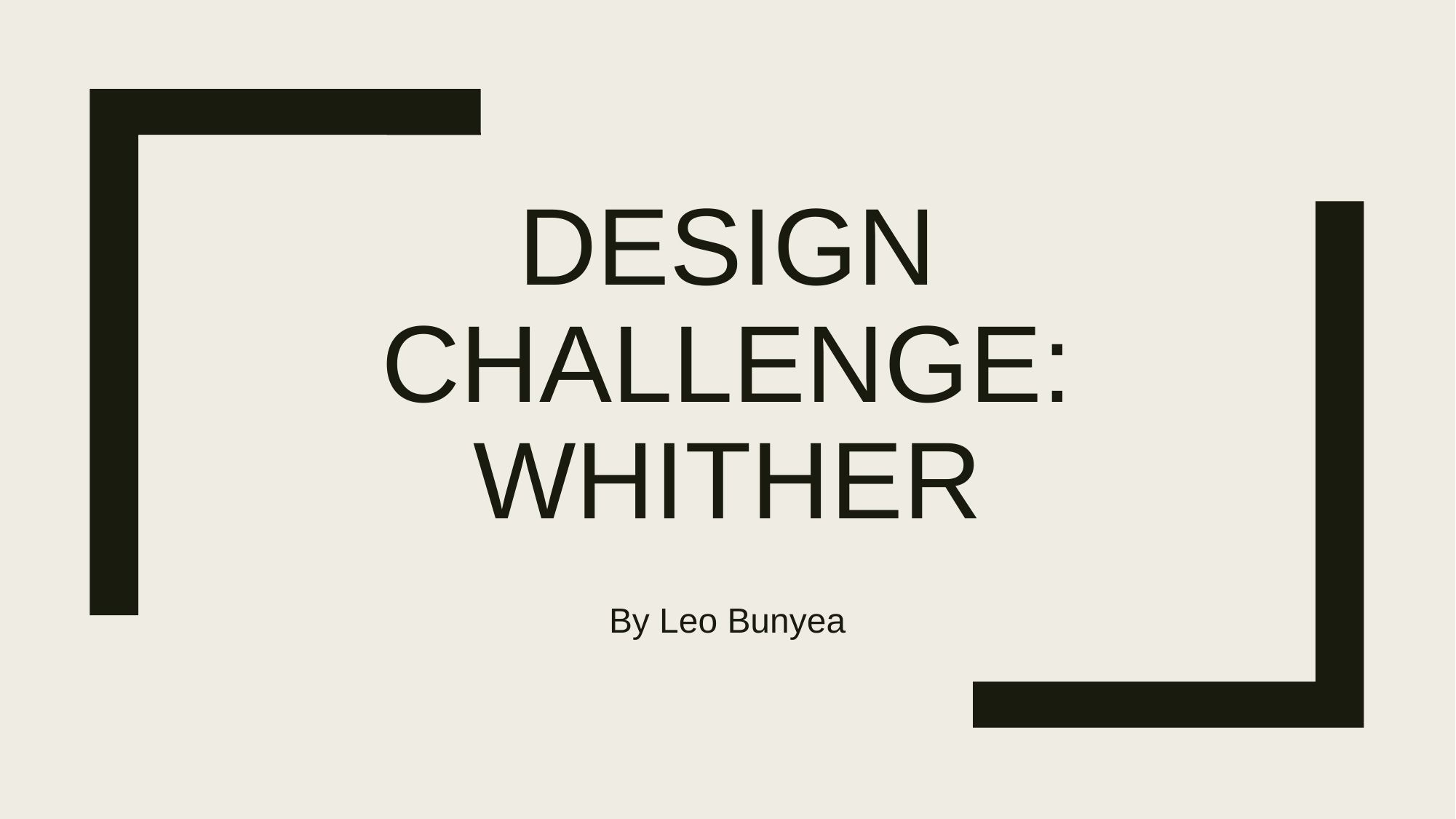

# Design challenge: whither
By Leo Bunyea